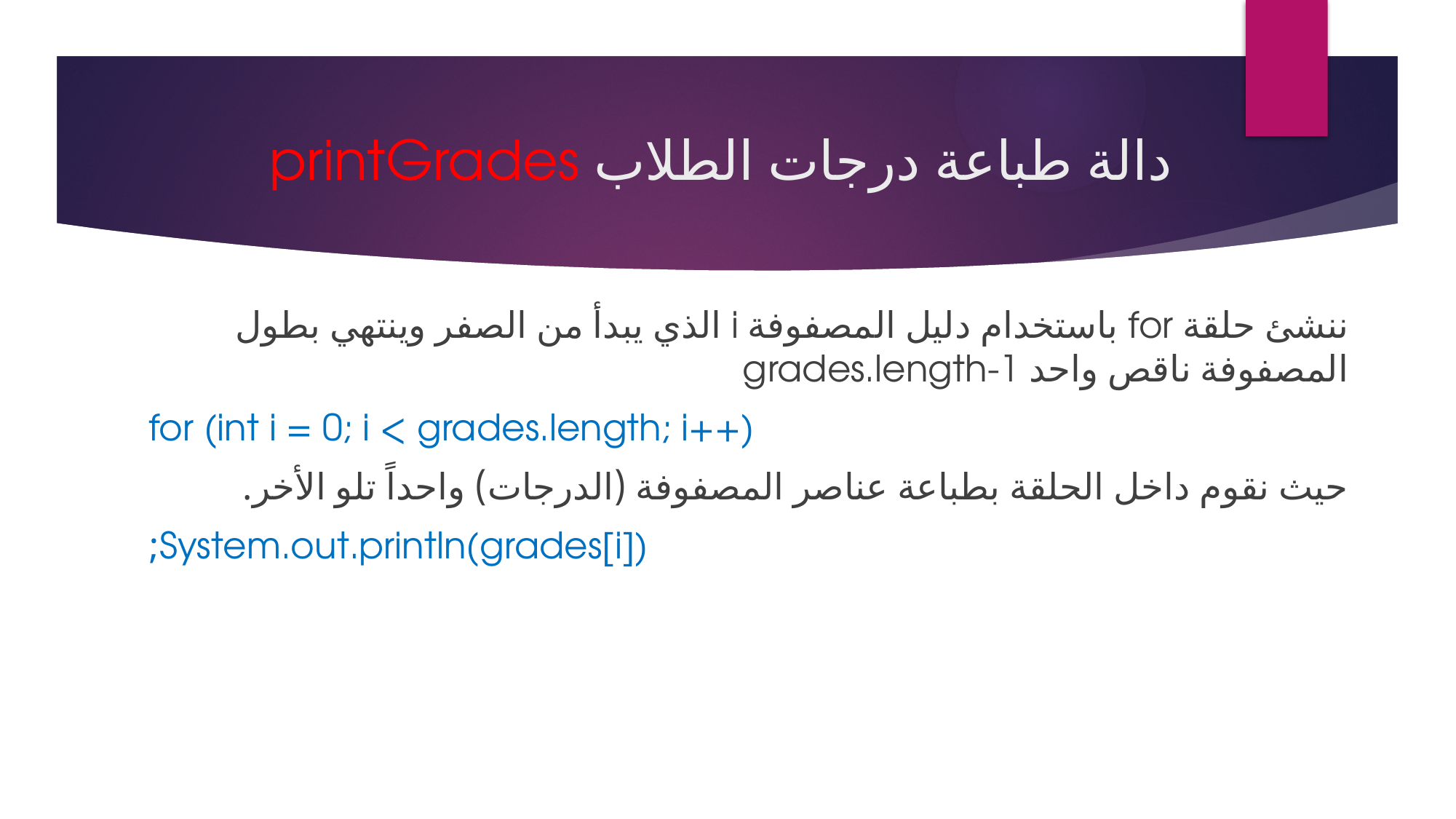

# دالة طباعة درجات الطلاب printGrades
ننشئ حلقة for باستخدام دليل المصفوفة i الذي يبدأ من الصفر وينتهي بطول المصفوفة ناقص واحد grades.length-1
for (int i = 0; i < grades.length; i++)
حيث نقوم داخل الحلقة بطباعة عناصر المصفوفة (الدرجات) واحداً تلو الأخر.
System.out.println(grades[i]);